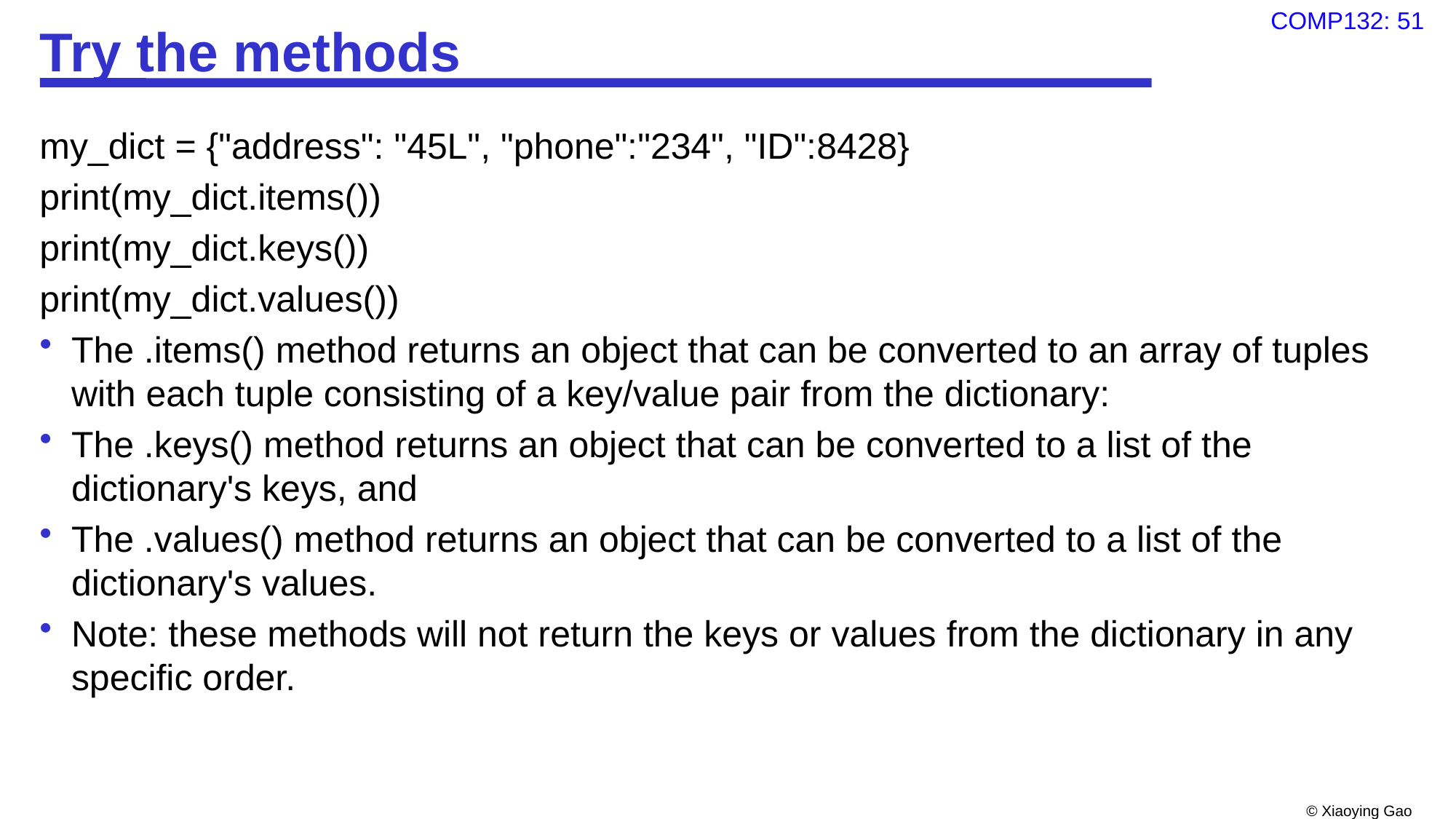

# Try the methods
my_dict = {"address": "45L", "phone":"234", "ID":8428}
print(my_dict.items())
print(my_dict.keys())
print(my_dict.values())
The .items() method returns an object that can be converted to an array of tuples with each tuple consisting of a key/value pair from the dictionary:
The .keys() method returns an object that can be converted to a list of the dictionary's keys, and
The .values() method returns an object that can be converted to a list of the dictionary's values.
Note: these methods will not return the keys or values from the dictionary in any specific order.